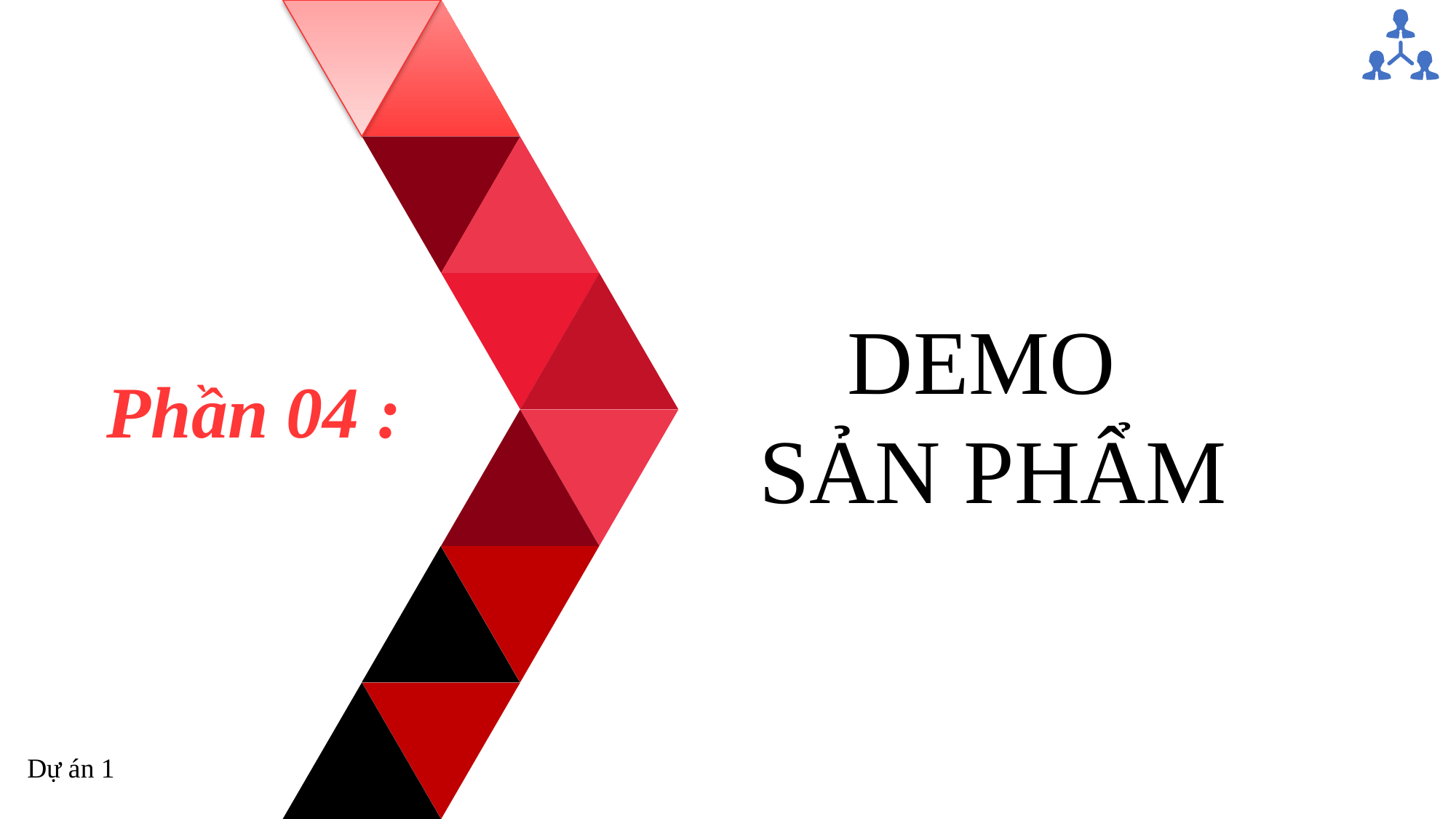

DEMO
SẢN PHẨM
1
Phần 04 :
Dự án 1